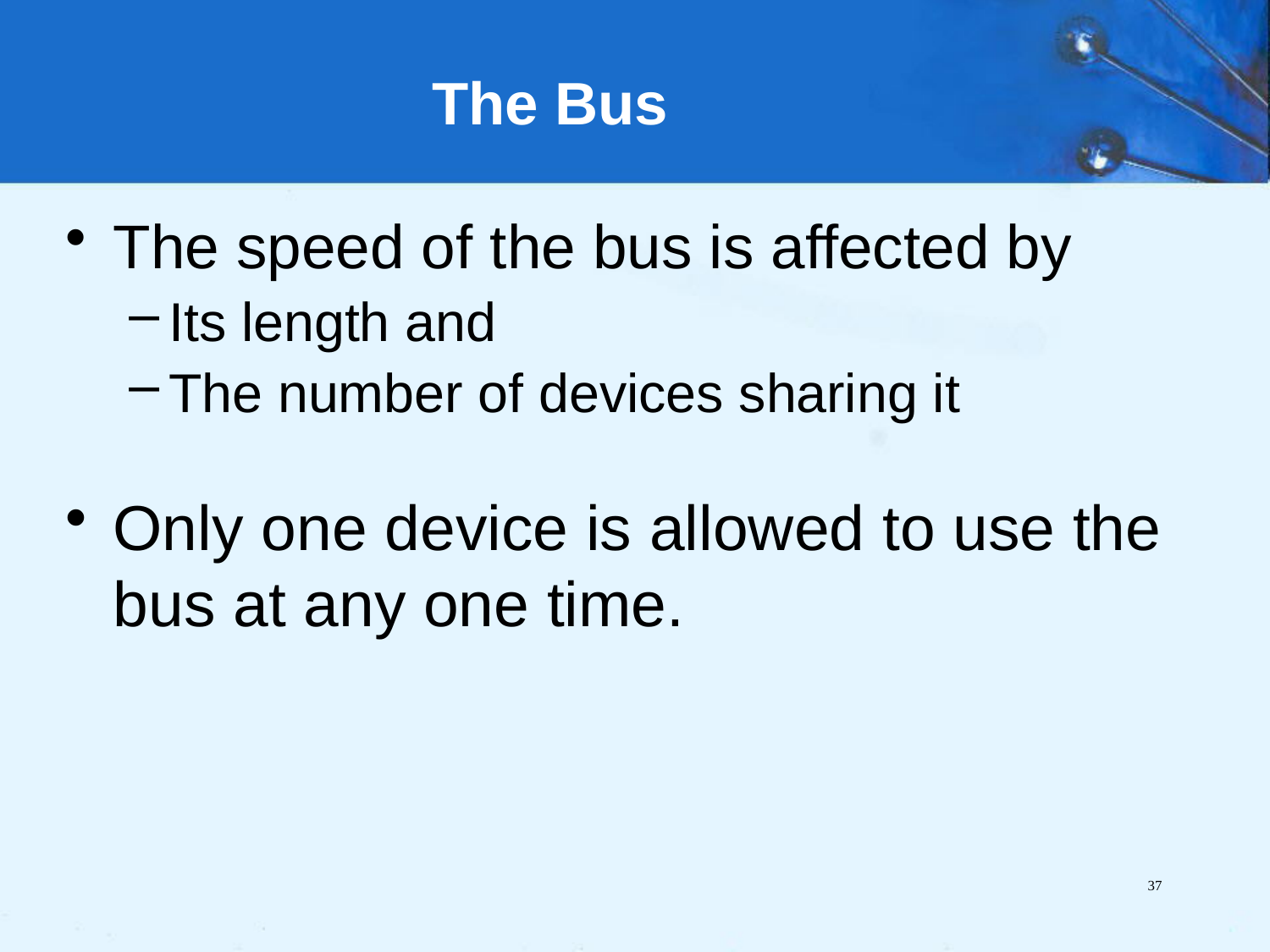

The Bus
The speed of the bus is affected by
Its length and
The number of devices sharing it
Only one device is allowed to use the bus at any one time.

37